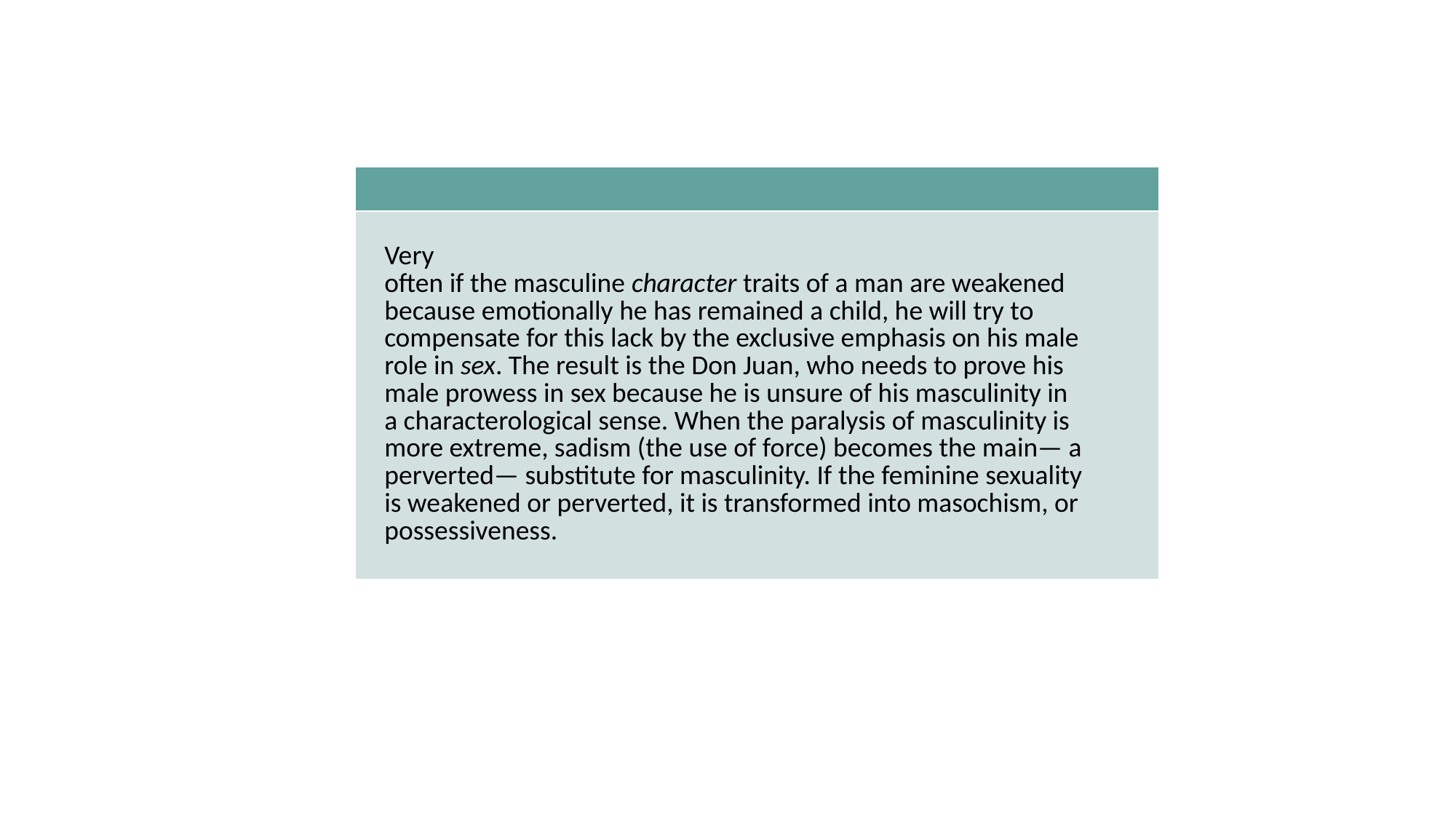

|  |
| --- |
| Very often if the masculine character traits of a man are weakened because emotionally he has remained a child, he will try to compensate for this lack by the exclusive emphasis on his male role in sex. The result is the Don Juan, who needs to prove his male prowess in sex because he is unsure of his masculinity in a characterological sense. When the paralysis of masculinity is more extreme, sadism (the use of force) becomes the main— a perverted— substitute for masculinity. If the feminine sexuality is weakened or perverted, it is transformed into masochism, or possessiveness. |